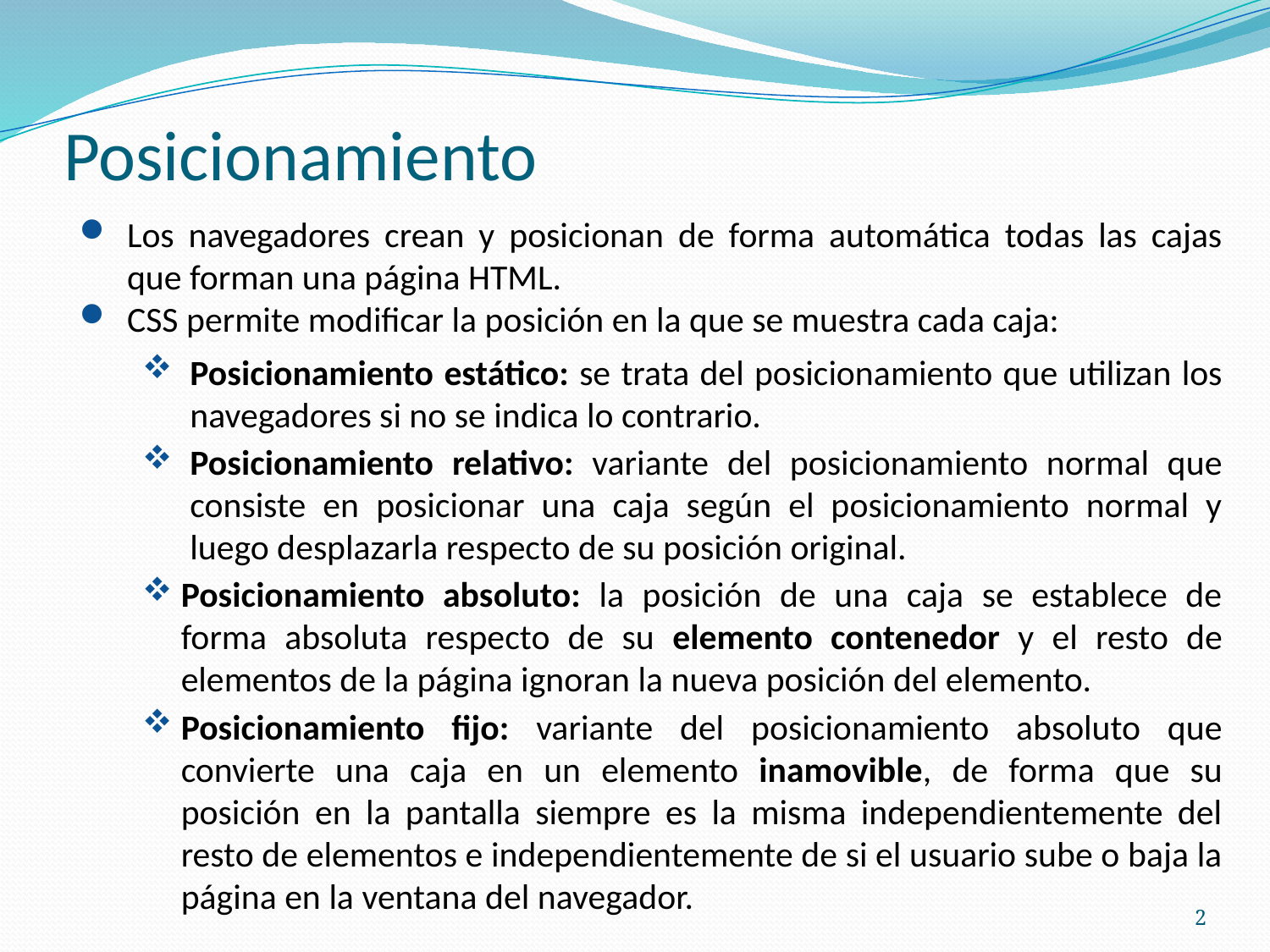

# Posicionamiento
Los navegadores crean y posicionan de forma automática todas las cajas que forman una página HTML.
CSS permite modificar la posición en la que se muestra cada caja:
Posicionamiento estático: se trata del posicionamiento que utilizan los navegadores si no se indica lo contrario.
Posicionamiento relativo: variante del posicionamiento normal que consiste en posicionar una caja según el posicionamiento normal y luego desplazarla respecto de su posición original.
Posicionamiento absoluto: la posición de una caja se establece de forma absoluta respecto de su elemento contenedor y el resto de elementos de la página ignoran la nueva posición del elemento.
Posicionamiento fijo: variante del posicionamiento absoluto que convierte una caja en un elemento inamovible, de forma que su posición en la pantalla siempre es la misma independientemente del resto de elementos e independientemente de si el usuario sube o baja la página en la ventana del navegador.

2